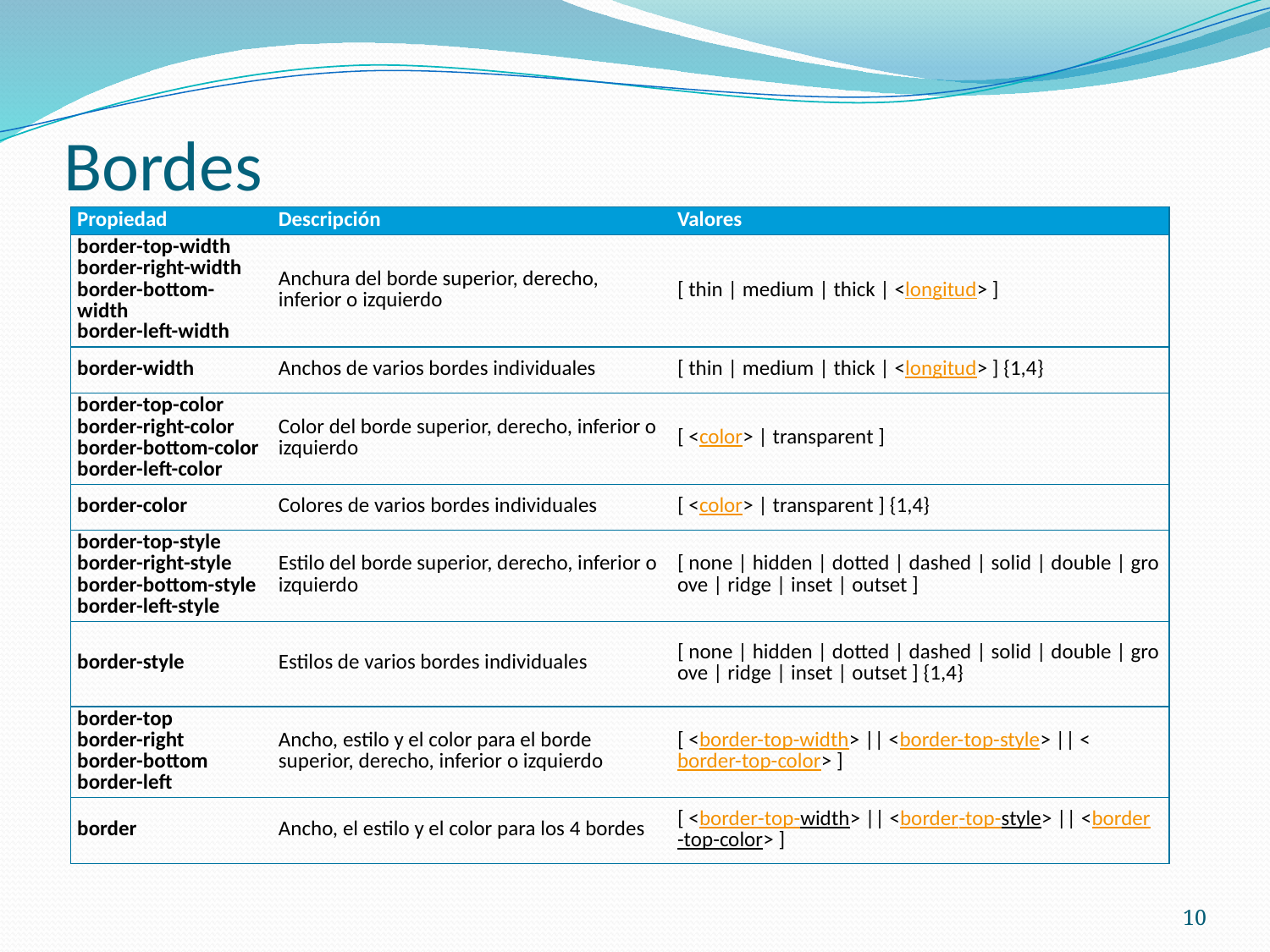

# Bordes

| Propiedad | Descripción | Valores |
| --- | --- | --- |
| border-top-width border-right-width border-bottom-width border-left-width | Anchura del borde superior, derecho, inferior o izquierdo | [ thin | medium | thick | <longitud> ] |
| border-width | Anchos de varios bordes individuales | [ thin | medium | thick | <longitud> ] {1,4} |
| border-top-color border-right-color border-bottom-color border-left-color | Color del borde superior, derecho, inferior o izquierdo | [ <color> | transparent ] |
| border-color | Colores de varios bordes individuales | [ <color> | transparent ] {1,4} |
| border-top-style border-right-style border-bottom-style border-left-style | Estilo del borde superior, derecho, inferior o izquierdo | [ none | hidden | dotted | dashed | solid | double | groove | ridge | inset | outset ] |
| border-style | Estilos de varios bordes individuales | [ none | hidden | dotted | dashed | solid | double | groove | ridge | inset | outset ] {1,4} |
| border-top border-right border-bottom border-left | Ancho, estilo y el color para el borde superior, derecho, inferior o izquierdo | [ <border-top-width> || <border-top-style> || <border-top-color> ] |
| border | Ancho, el estilo y el color para los 4 bordes | [ <border-top-width> || <border-top-style> || <border-top-color> ] |
10